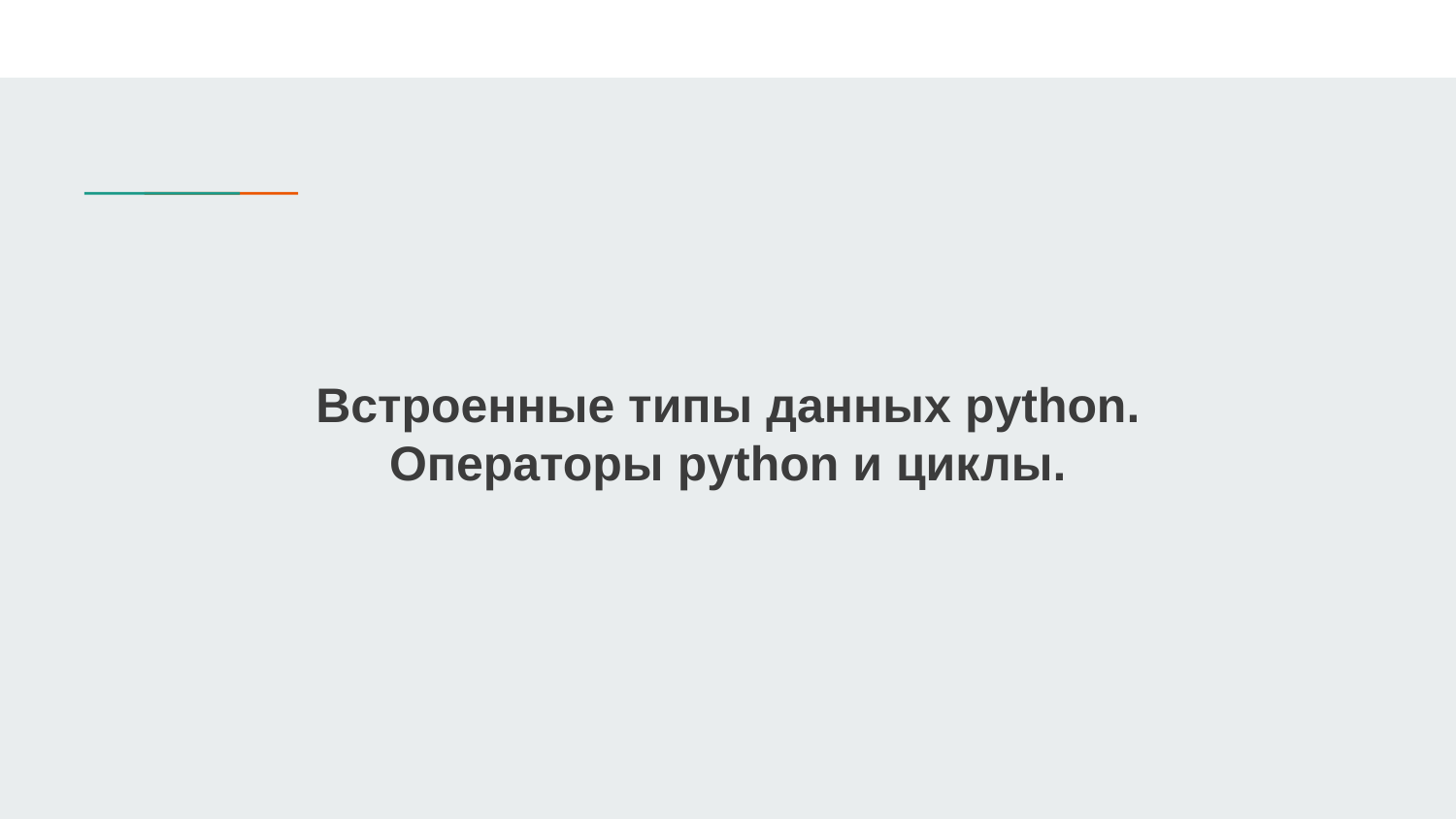

# Встроенные типы данных python. Операторы python и циклы.